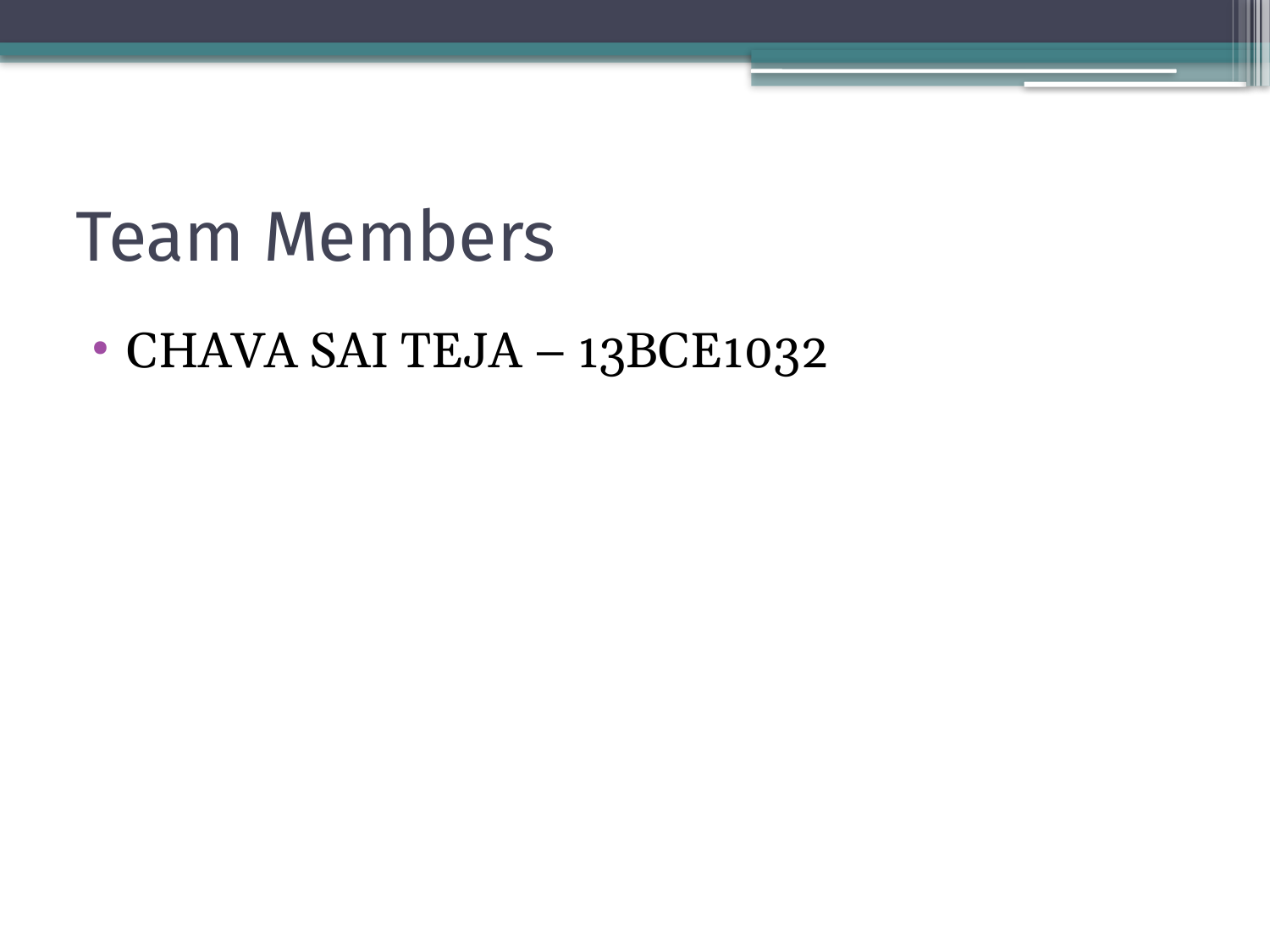

# Team Members
CHAVA SAI TEJA – 13BCE1032